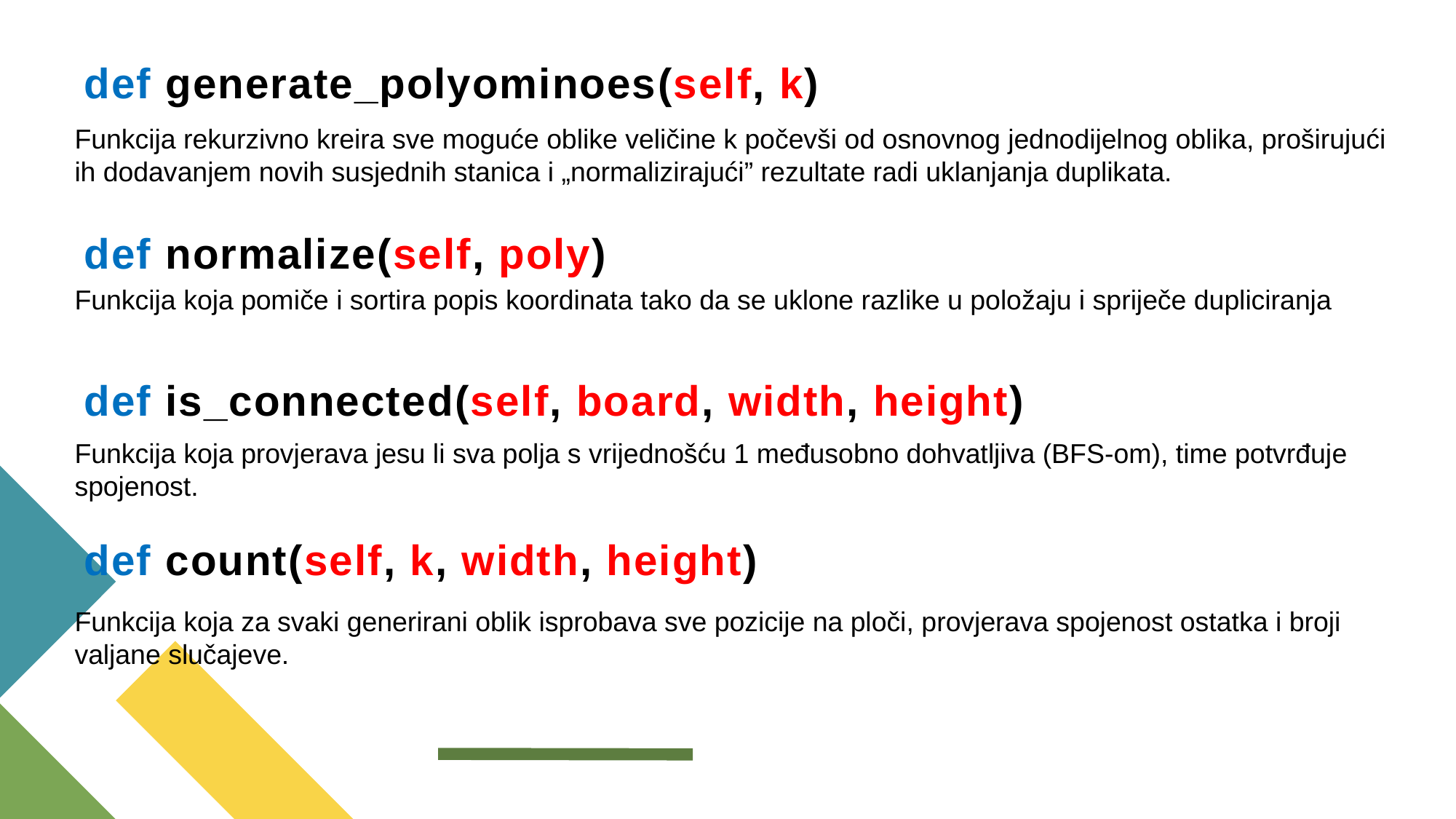

# def generate_polyominoes(self, k)
Funkcija rekurzivno kreira sve moguće oblike veličine k počevši od osnovnog jednodijelnog oblika, proširujući ih dodavanjem novih susjednih stanica i „normalizirajući” rezultate radi uklanjanja duplikata.
 def normalize(self, poly)
Funkcija koja pomiče i sortira popis koordinata tako da se uklone razlike u položaju i spriječe dupliciranja
 def is_connected(self, board, width, height)
Funkcija koja provjerava jesu li sva polja s vrijednošću 1 međusobno dohvatljiva (BFS-om), time potvrđuje	 spojenost.
 def count(self, k, width, height)
Funkcija koja za svaki generirani oblik isprobava sve pozicije na ploči, provjerava spojenost ostatka i broji valjane slučajeve.